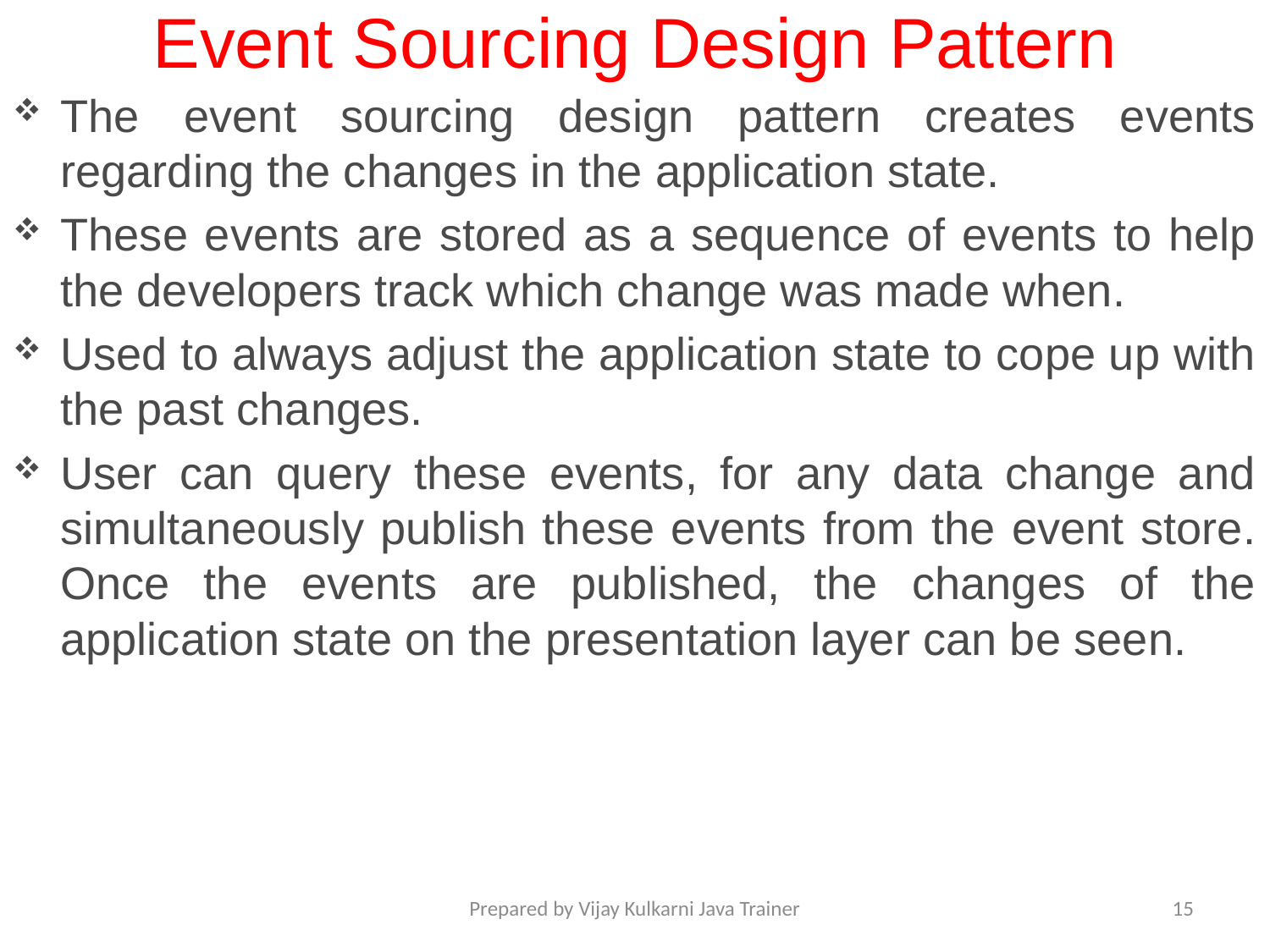

# Event Sourcing Design Pattern
The event sourcing design pattern creates events regarding the changes in the application state.
These events are stored as a sequence of events to help the developers track which change was made when.
Used to always adjust the application state to cope up with the past changes.
User can query these events, for any data change and simultaneously publish these events from the event store. Once the events are published, the changes of the application state on the presentation layer can be seen.

Prepared by Vijay Kulkarni Java Trainer
15